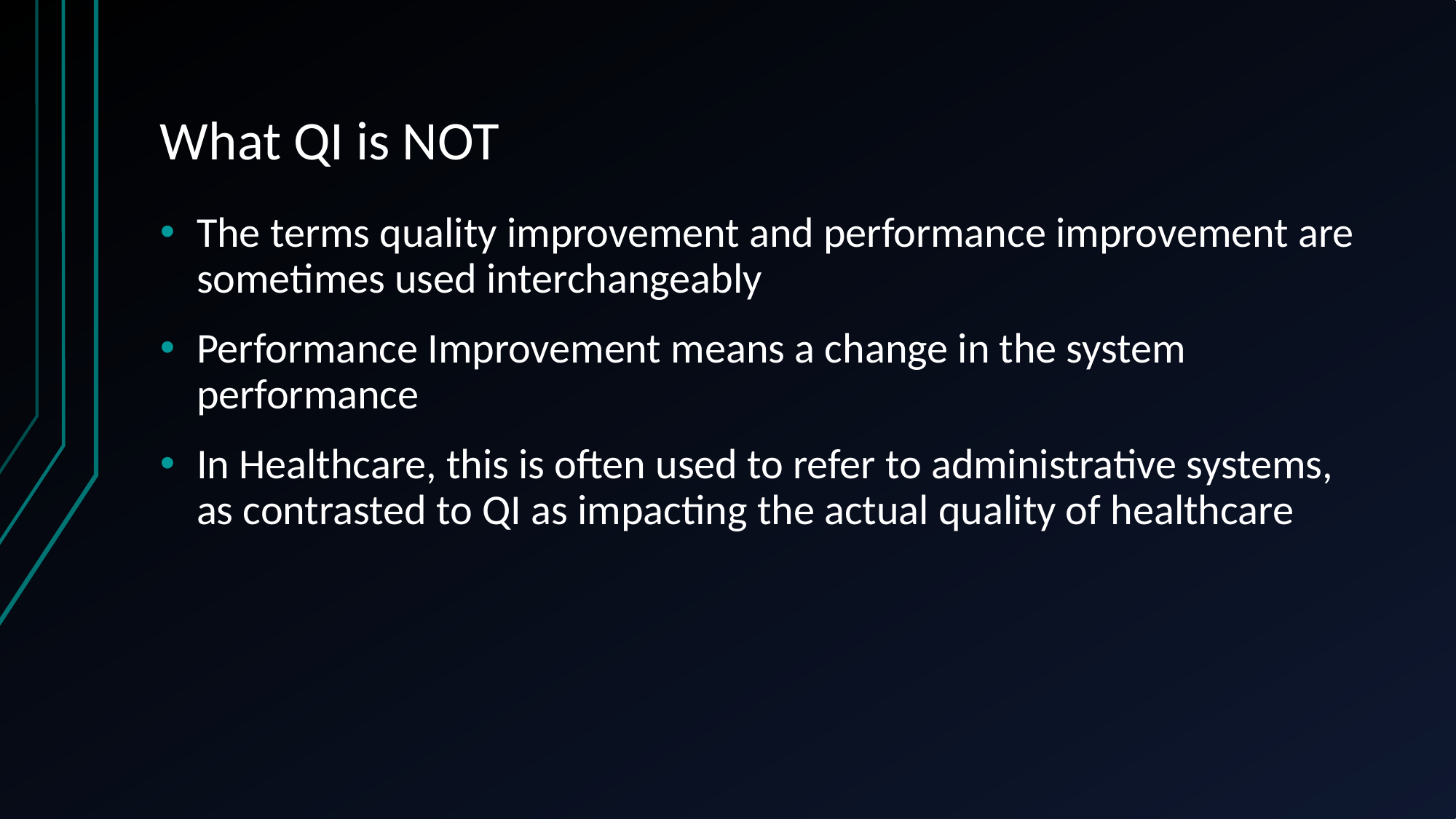

# What QI is NOT
The terms quality improvement and performance improvement are sometimes used interchangeably
Performance Improvement means a change in the system performance
In Healthcare, this is often used to refer to administrative systems, as contrasted to QI as impacting the actual quality of healthcare